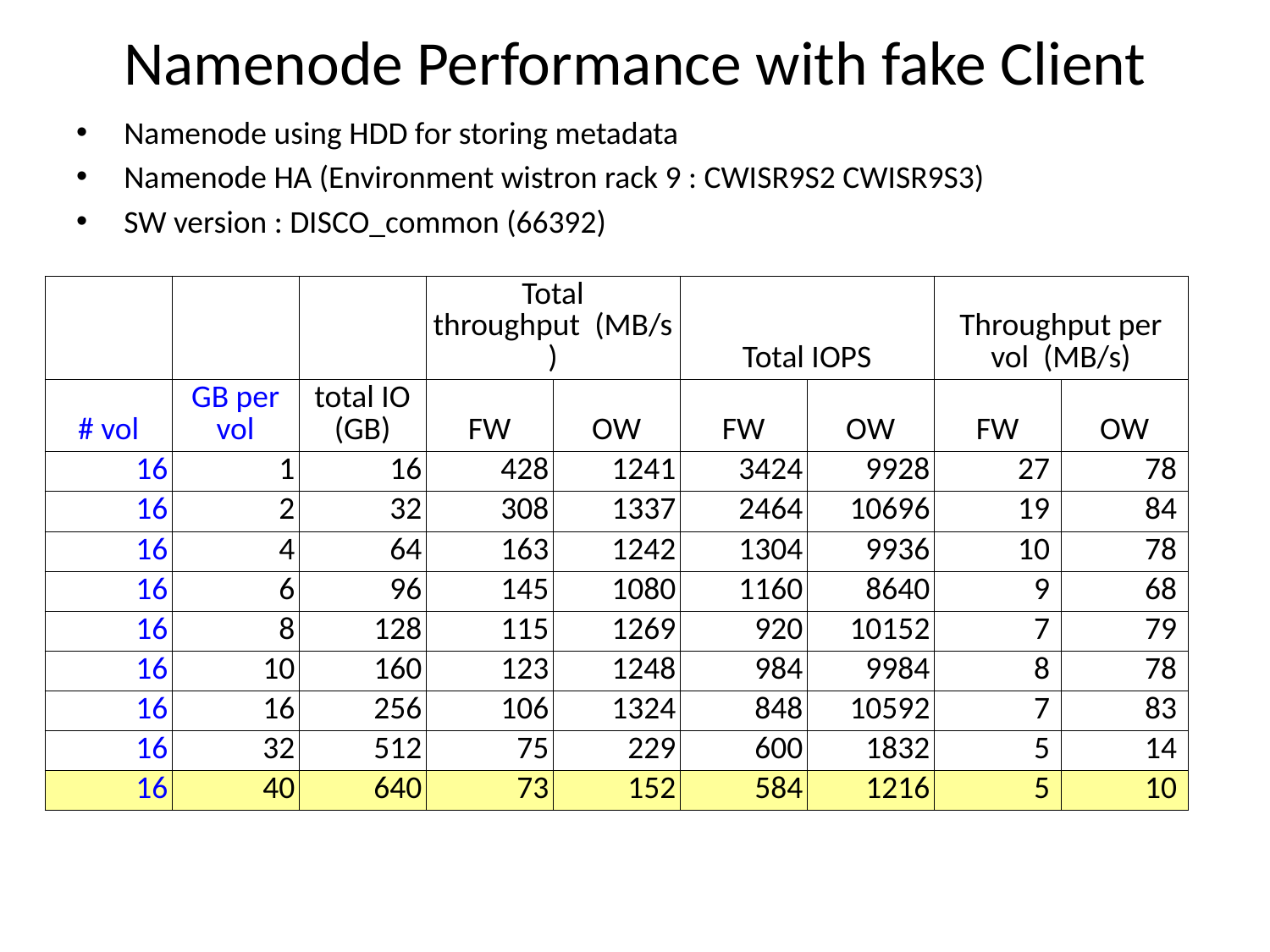

# Namenode Performance with fake Client
Namenode using HDD for storing metadata
Namenode HA (Environment wistron rack 9 : CWISR9S2 CWISR9S3)
SW version : DISCO_common (66392)

|  |  |  | Total throughput  (MB/s) |  | Total IOPS |  | Throughput per vol  (MB/s) |  |
| --- | --- | --- | --- | --- | --- | --- | --- | --- |
| # vol | GB per vol | total IO (GB) | FW | OW | FW | OW | FW | OW |
| 16 | 1 | 16 | 428 | 1241 | 3424 | 9928 | 27 | 78 |
| 16 | 2 | 32 | 308 | 1337 | 2464 | 10696 | 19 | 84 |
| 16 | 4 | 64 | 163 | 1242 | 1304 | 9936 | 10 | 78 |
| 16 | 6 | 96 | 145 | 1080 | 1160 | 8640 | 9 | 68 |
| 16 | 8 | 128 | 115 | 1269 | 920 | 10152 | 7 | 79 |
| 16 | 10 | 160 | 123 | 1248 | 984 | 9984 | 8 | 78 |
| 16 | 16 | 256 | 106 | 1324 | 848 | 10592 | 7 | 83 |
| 16 | 32 | 512 | 75 | 229 | 600 | 1832 | 5 | 14 |
| 16 | 40 | 640 | 73 | 152 | 584 | 1216 | 5 | 10 |